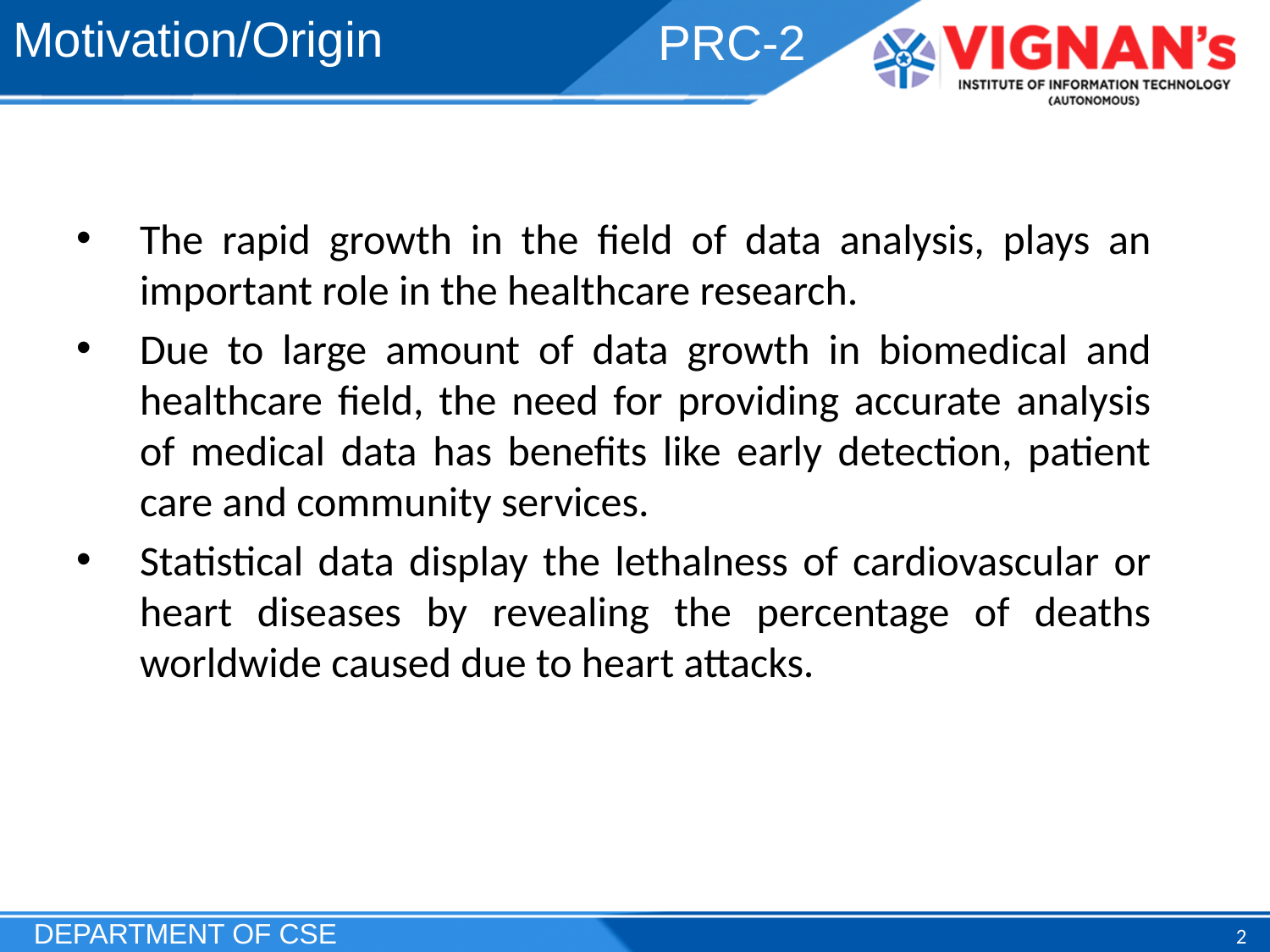

# Motivation/Origin
PRC-2
The rapid growth in the field of data analysis, plays an important role in the healthcare research.
Due to large amount of data growth in biomedical and healthcare field, the need for providing accurate analysis of medical data has benefits like early detection, patient care and community services.
Statistical data display the lethalness of cardiovascular or heart diseases by revealing the percentage of deaths worldwide caused due to heart attacks.
DEPARTMENT OF CSE
2